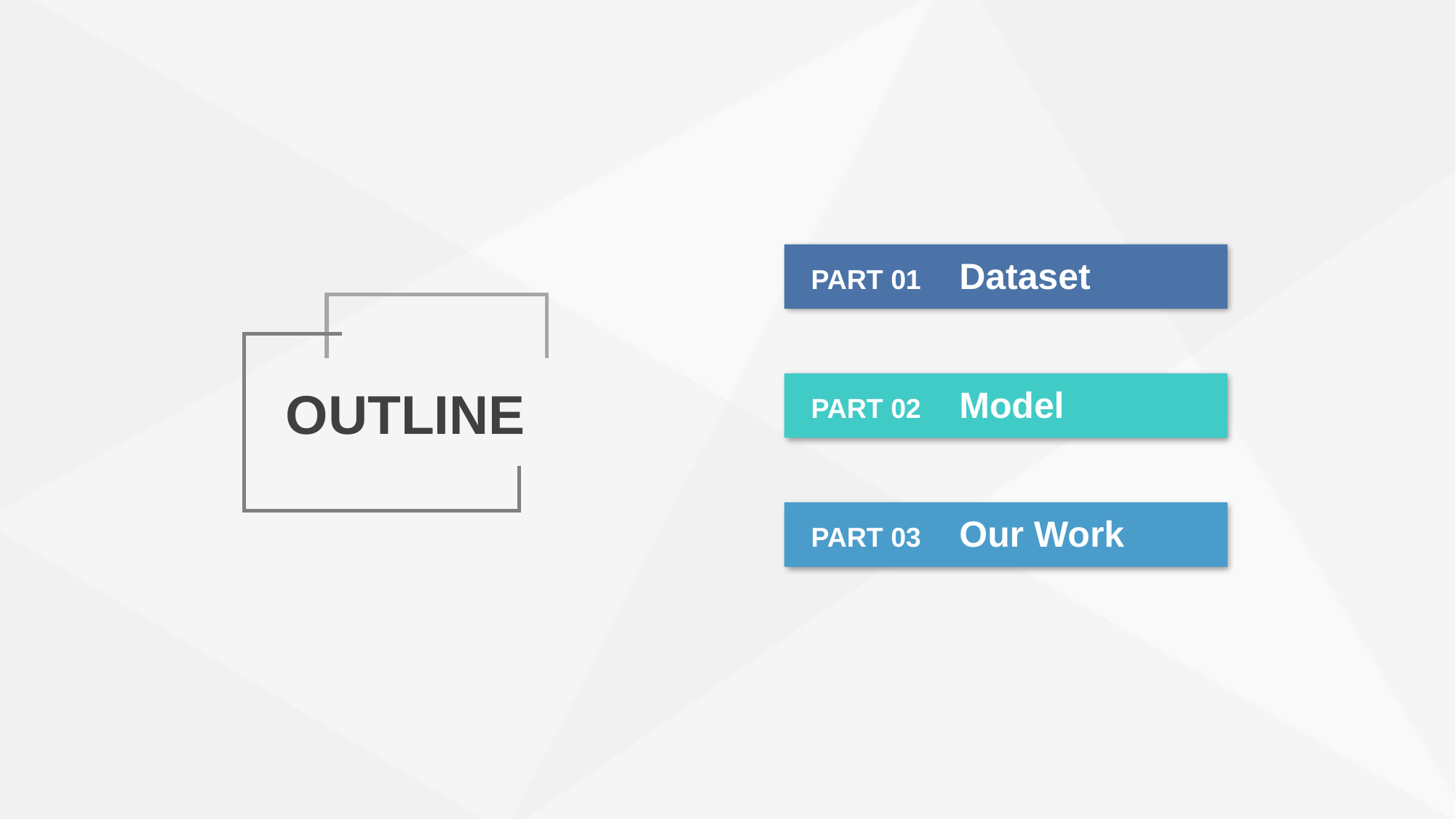

PART 01     Dataset

OUTLINE
PART 02     Model

PART 03     Our Work